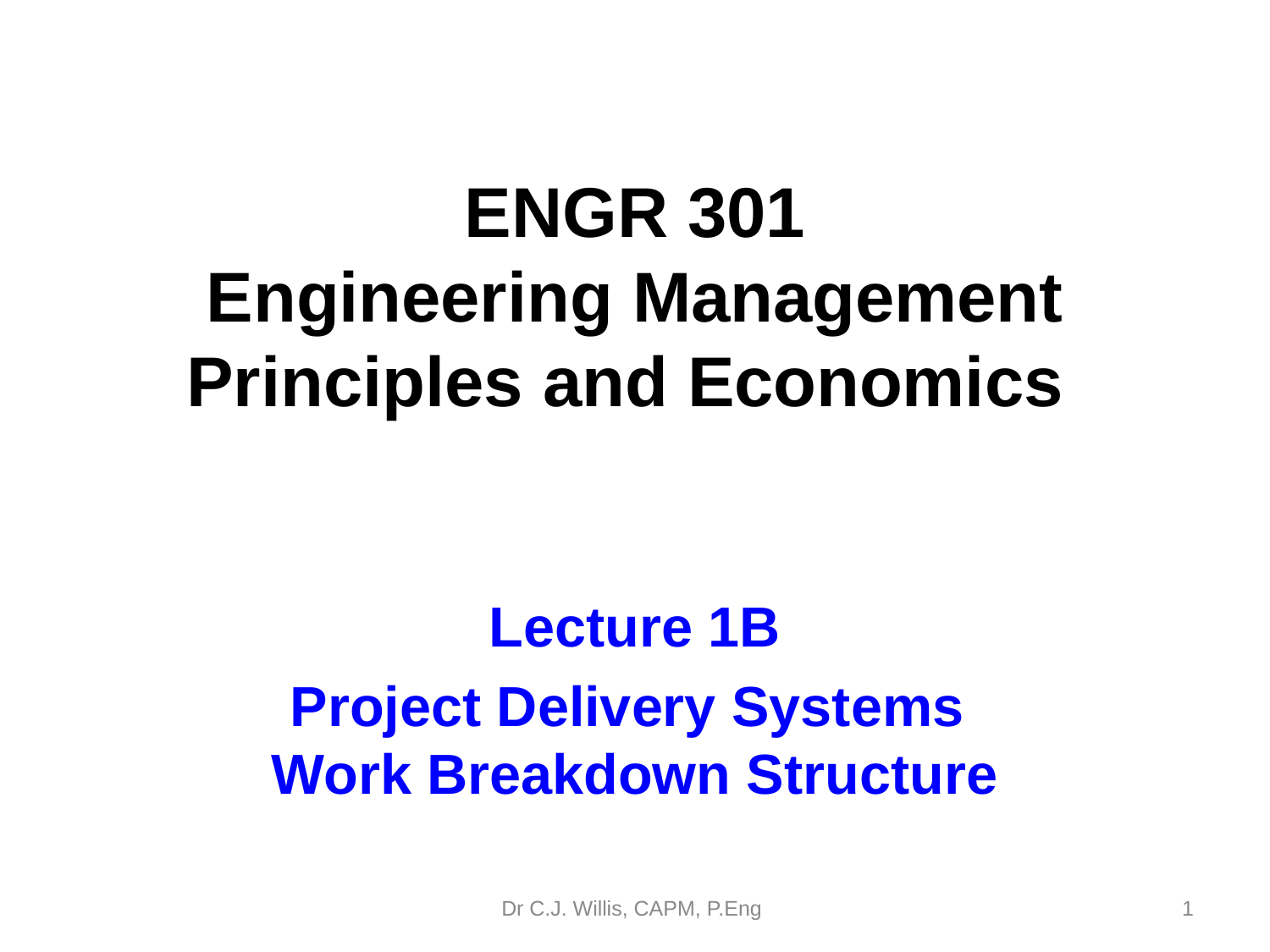

# ENGR 301 Engineering Management Principles and Economics
Lecture 1B
Project Delivery Systems
Work Breakdown Structure
Dr C.J. Willis, CAPM, P.Eng
1